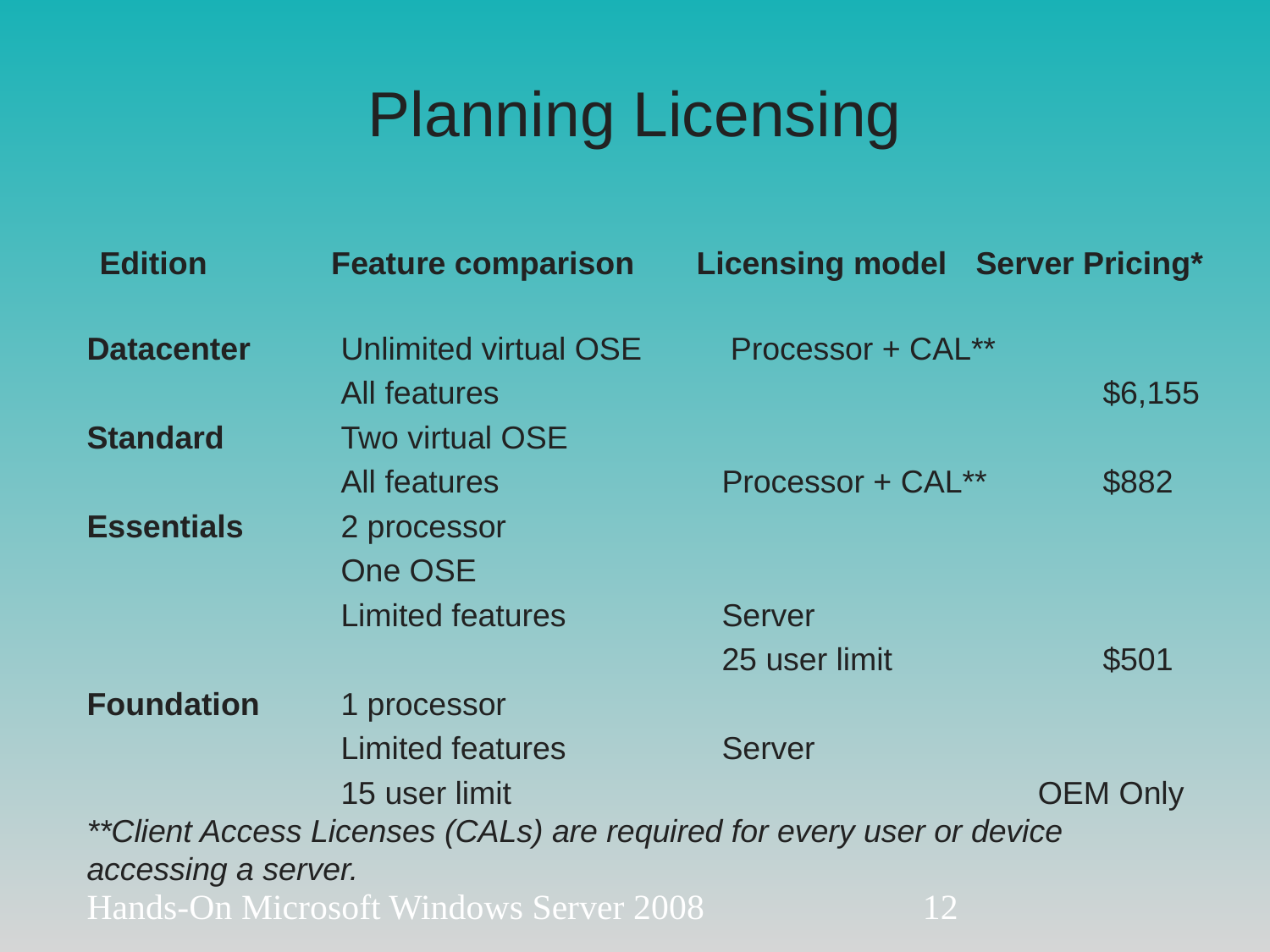

# Planning Licensing
 Edition              Feature comparison       Licensing model 	Server Pricing*
Datacenter 	Unlimited virtual OSE 	 Processor + CAL**
		All features 					$6,155
Standard 	Two virtual OSE
		All features 		Processor + CAL** 	$882
Essentials 	2 processor
		One OSE
		Limited features 		Server
					25 user limit 		$501
Foundation 	1 processor
		Limited features 		Server
		15 user limit 				       OEM Only **Client Access Licenses (CALs) are required for every user or device accessing a server.
Hands-On Microsoft Windows Server 2008
12